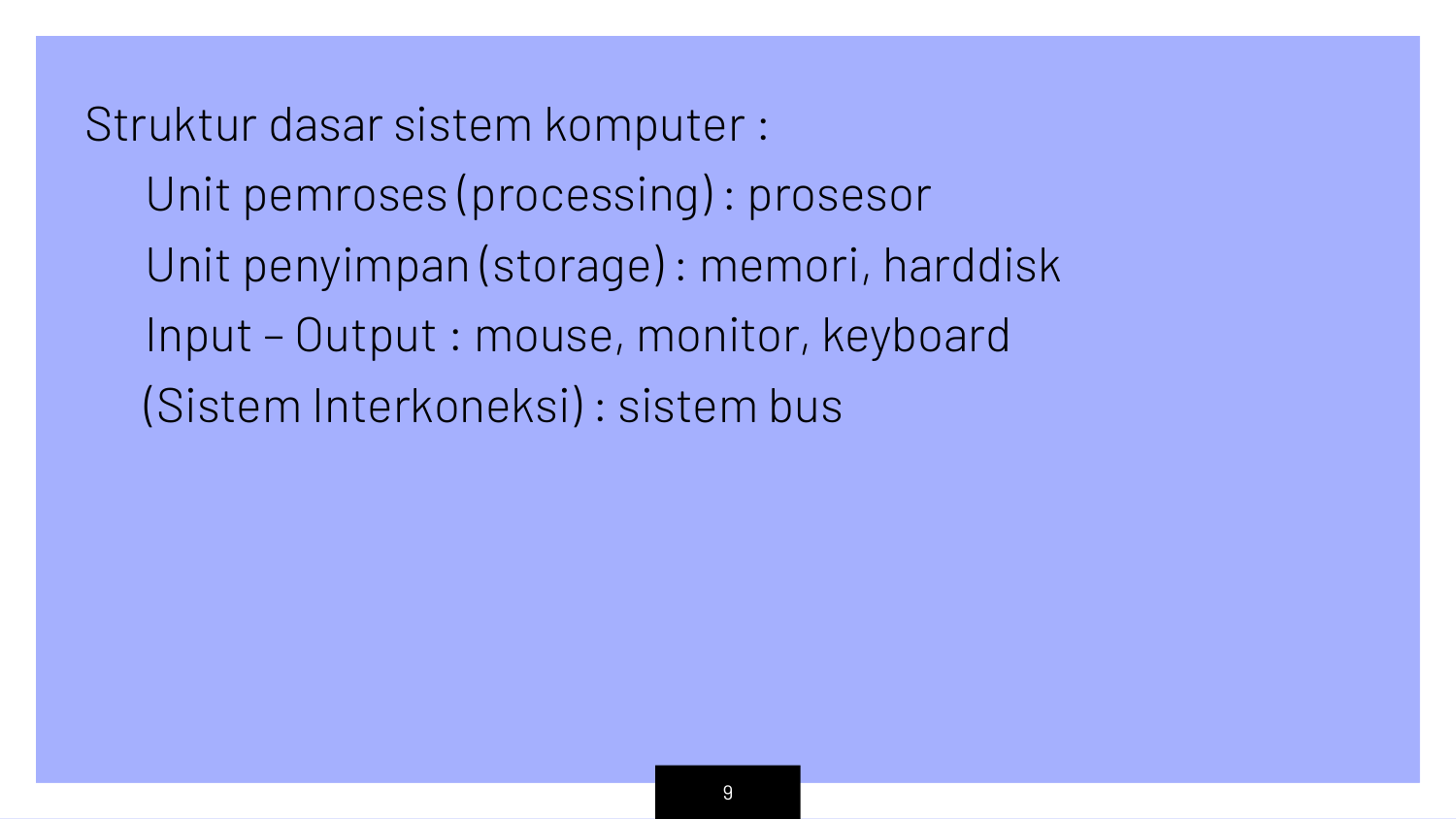

Struktur dasar sistem komputer :
Unit pemroses (processing) : prosesor
Unit penyimpan (storage) : memori, harddisk
Input – Output : mouse, monitor, keyboard
(Sistem Interkoneksi) : sistem bus
9